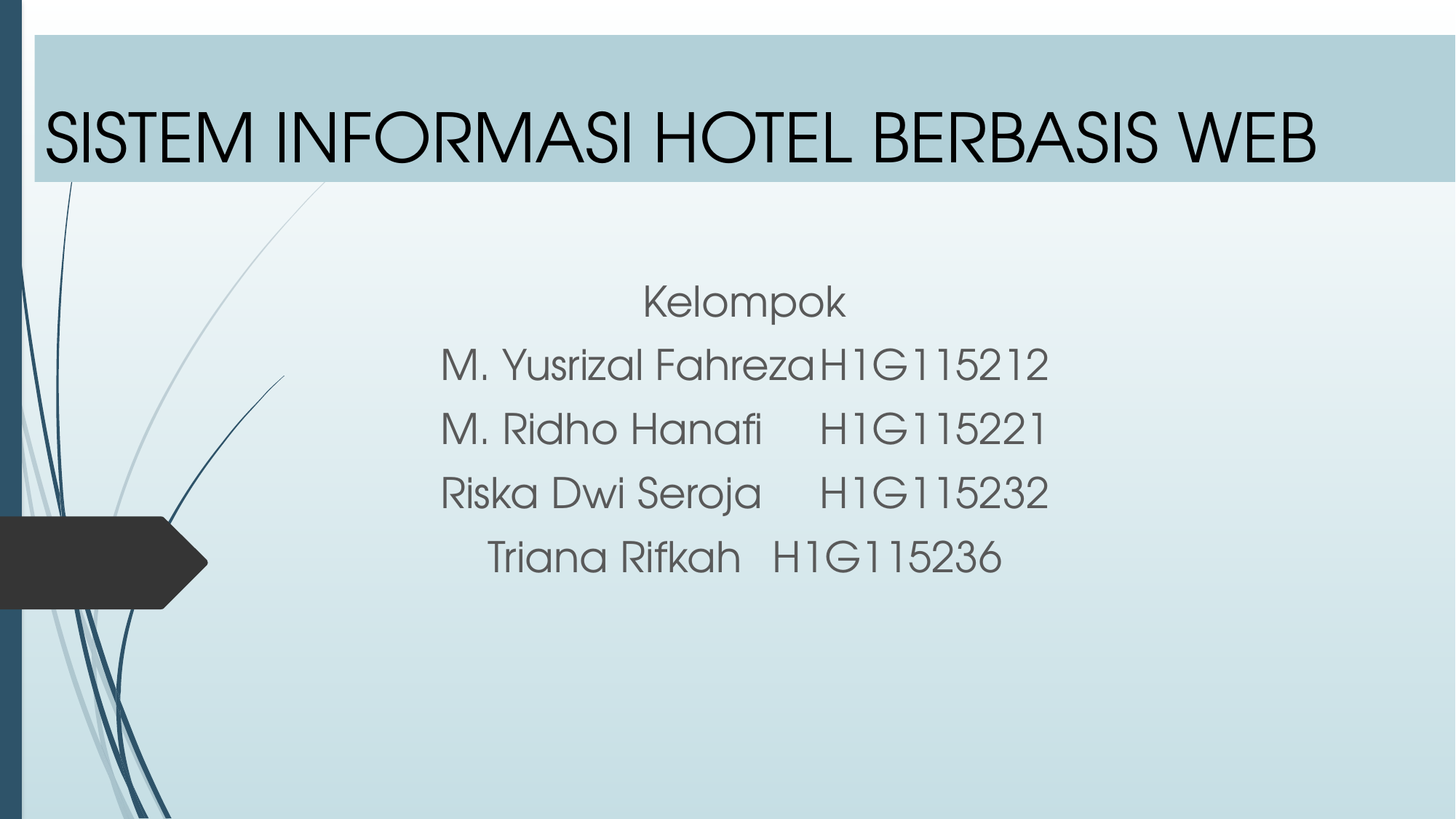

# SISTEM INFORMASI HOTEL BERBASIS WEB
Kelompok
M. Yusrizal Fahreza					H1G115212
M. Ridho Hanafi						H1G115221
Riska Dwi Seroja						H1G115232
Triana Rifkah							H1G115236